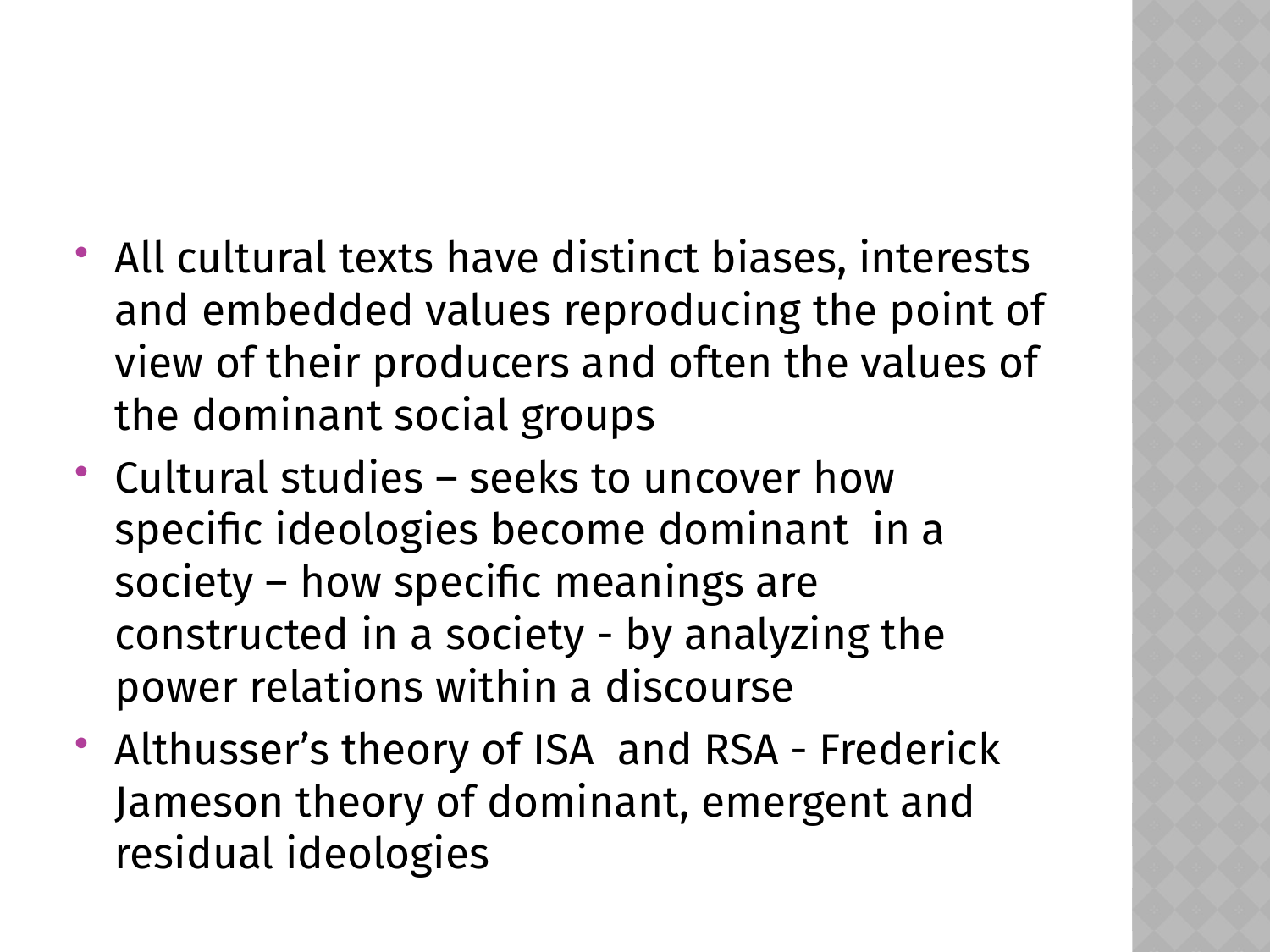

#
All cultural texts have distinct biases, interests and embedded values reproducing the point of view of their producers and often the values of the dominant social groups
Cultural studies – seeks to uncover how specific ideologies become dominant  in a society – how specific meanings are constructed in a society - by analyzing the power relations within a discourse
Althusser’s theory of ISA  and RSA - Frederick Jameson theory of dominant, emergent and residual ideologies